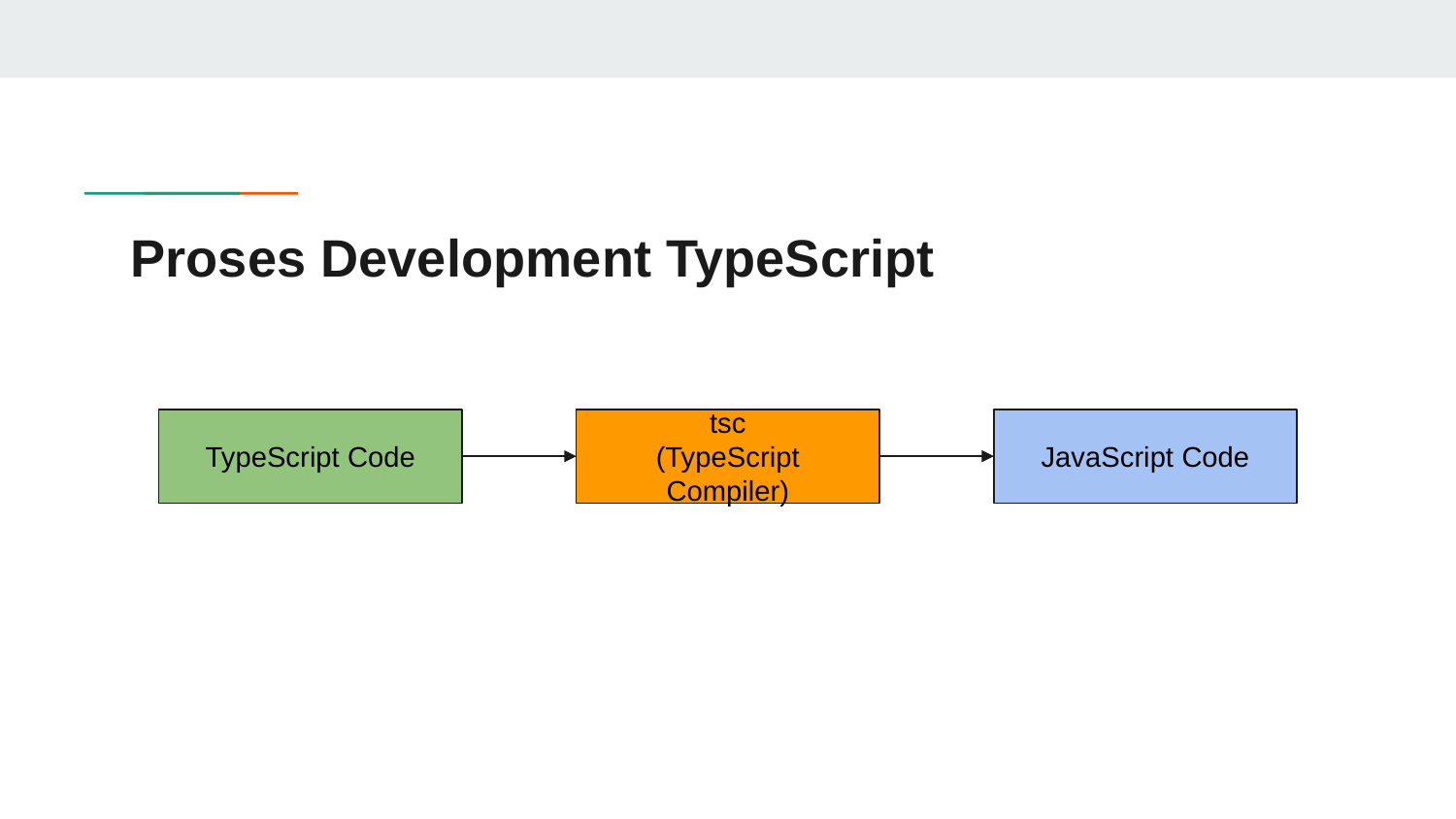

# Proses Development TypeScript
TypeScript Code
tsc
(TypeScript Compiler)
JavaScript Code